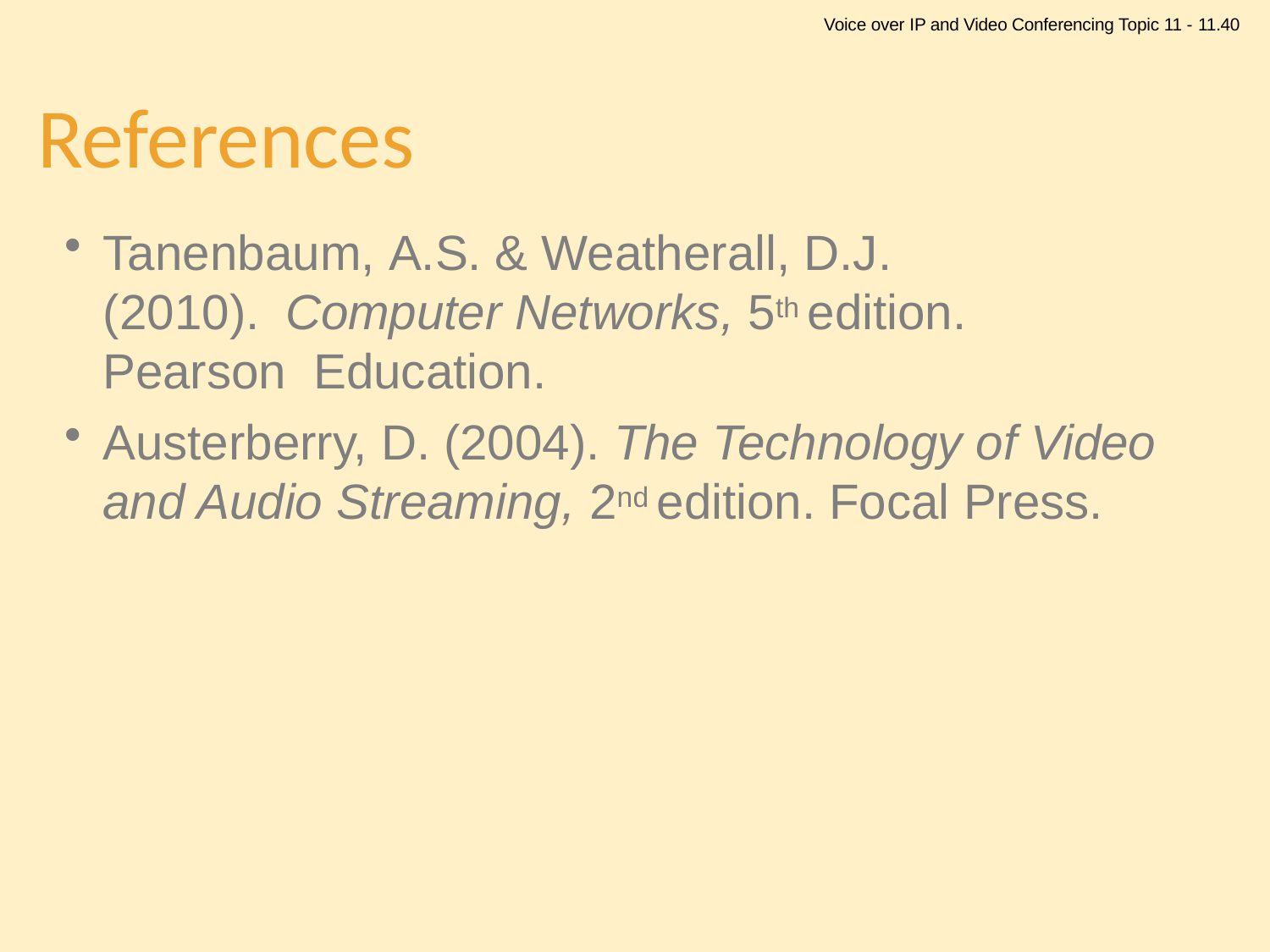

Voice over IP and Video Conferencing Topic 11 - 11.40
# References
Tanenbaum, A.S. & Weatherall, D.J.	(2010).  Computer Networks, 5th edition. Pearson  Education.
Austerberry, D. (2004). The Technology of Video  and Audio Streaming, 2nd edition. Focal Press.